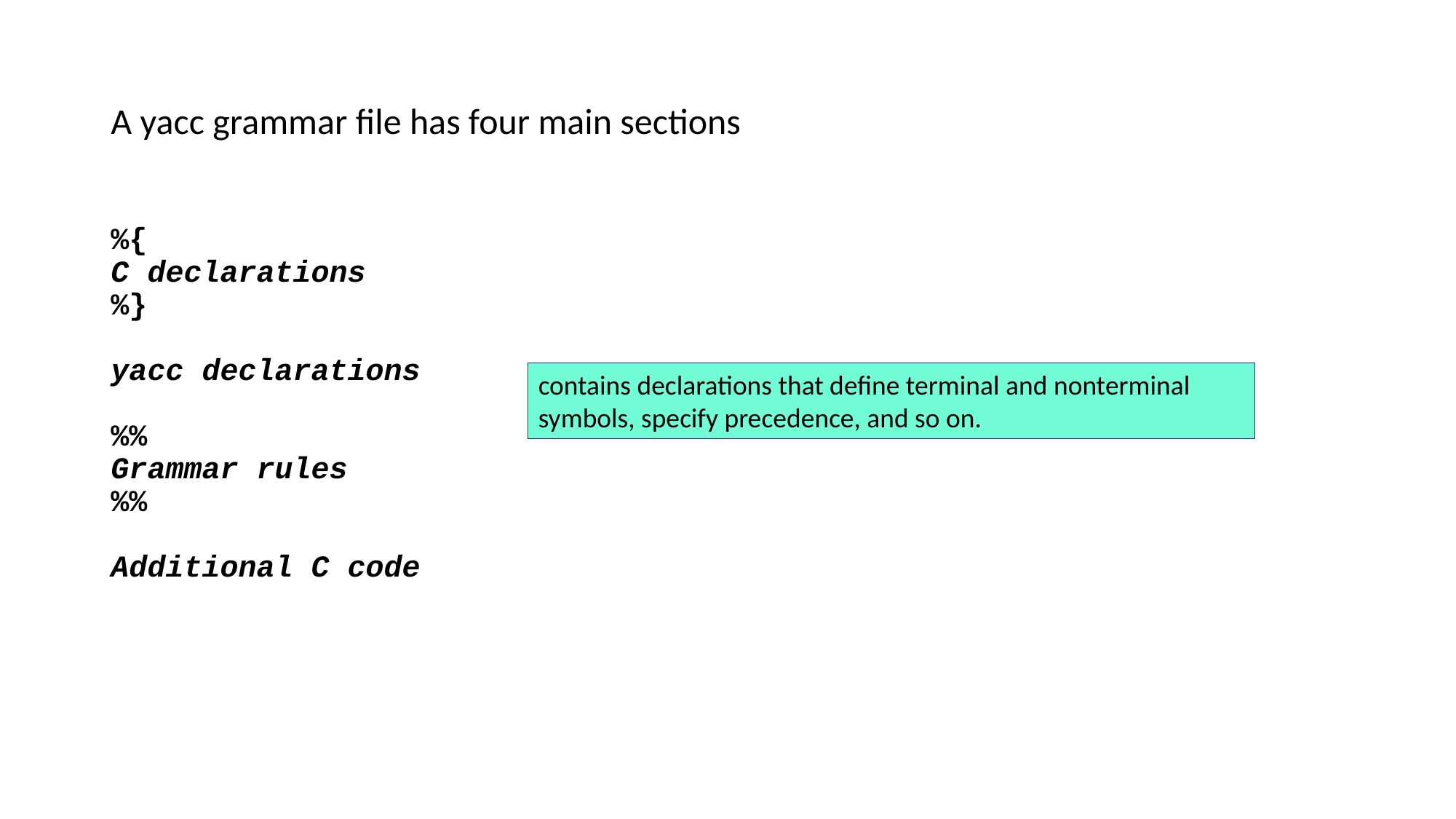

# A yacc grammar file has four main sections
%{
C declarations
%}

yacc declarations

%%
Grammar rules
%%

Additional C code
contains declarations that define terminal and nonterminal symbols, specify precedence, and so on.